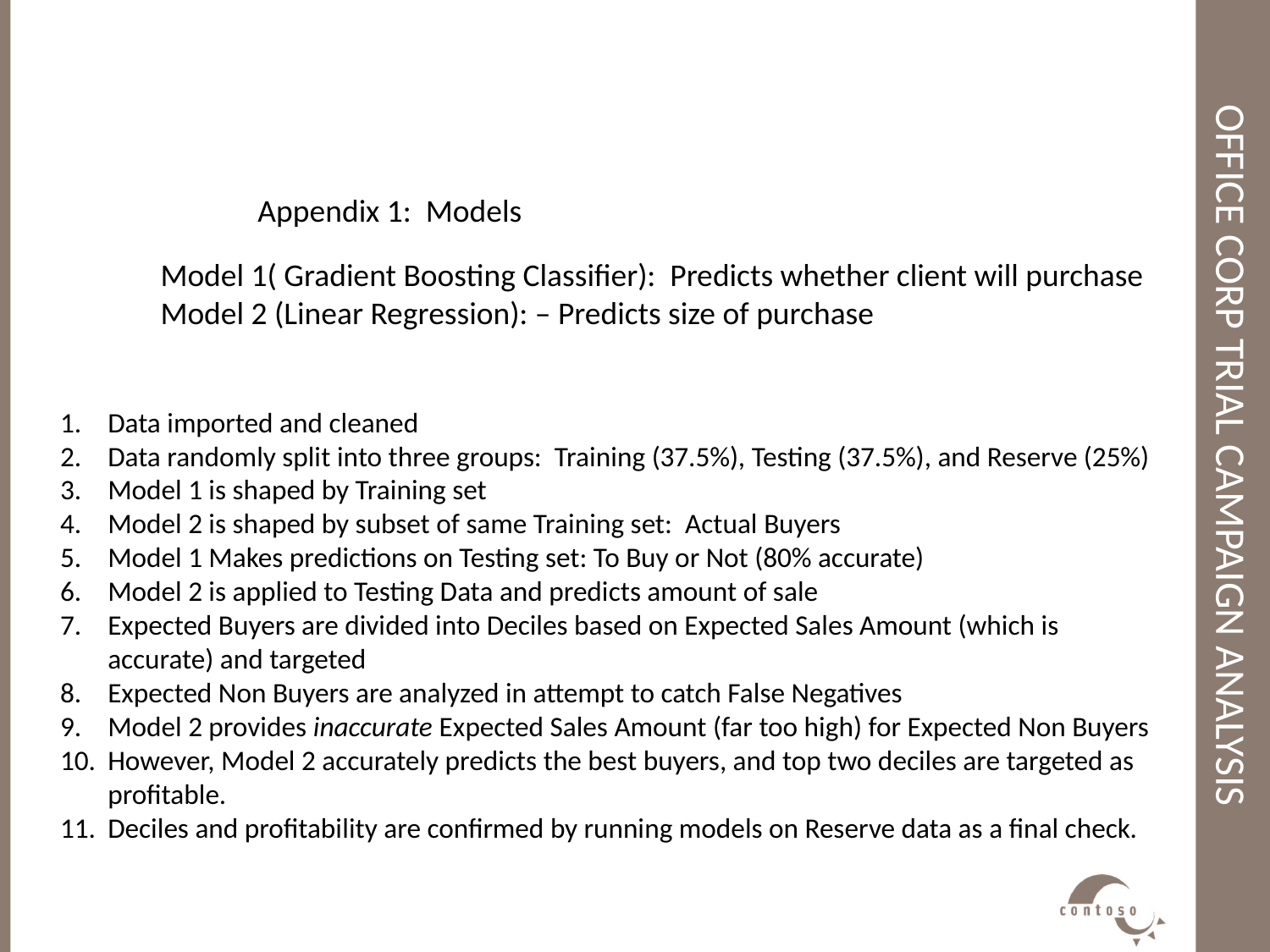

# Office Corp trial campaign analysis
Appendix 1 - Models
Appendix 1:  Models
Model 1( Gradient Boosting Classifier):  Predicts whether client will purchase
Model 2 (Linear Regression): – Predicts size of purchase
Data imported and cleaned
Data randomly split into three groups:  Training (37.5%), Testing (37.5%), and Reserve (25%)
Model 1 is shaped by Training set
Model 2 is shaped by subset of same Training set:  Actual Buyers
Model 1 Makes predictions on Testing set: To Buy or Not (80% accurate)
Model 2 is applied to Testing Data and predicts amount of sale
Expected Buyers are divided into Deciles based on Expected Sales Amount (which is accurate) and targeted
Expected Non Buyers are analyzed in attempt to catch False Negatives
Model 2 provides inaccurate Expected Sales Amount (far too high) for Expected Non Buyers
However, Model 2 accurately predicts the best buyers, and top two deciles are targeted as profitable.
Deciles and profitability are confirmed by running models on Reserve data as a final check.